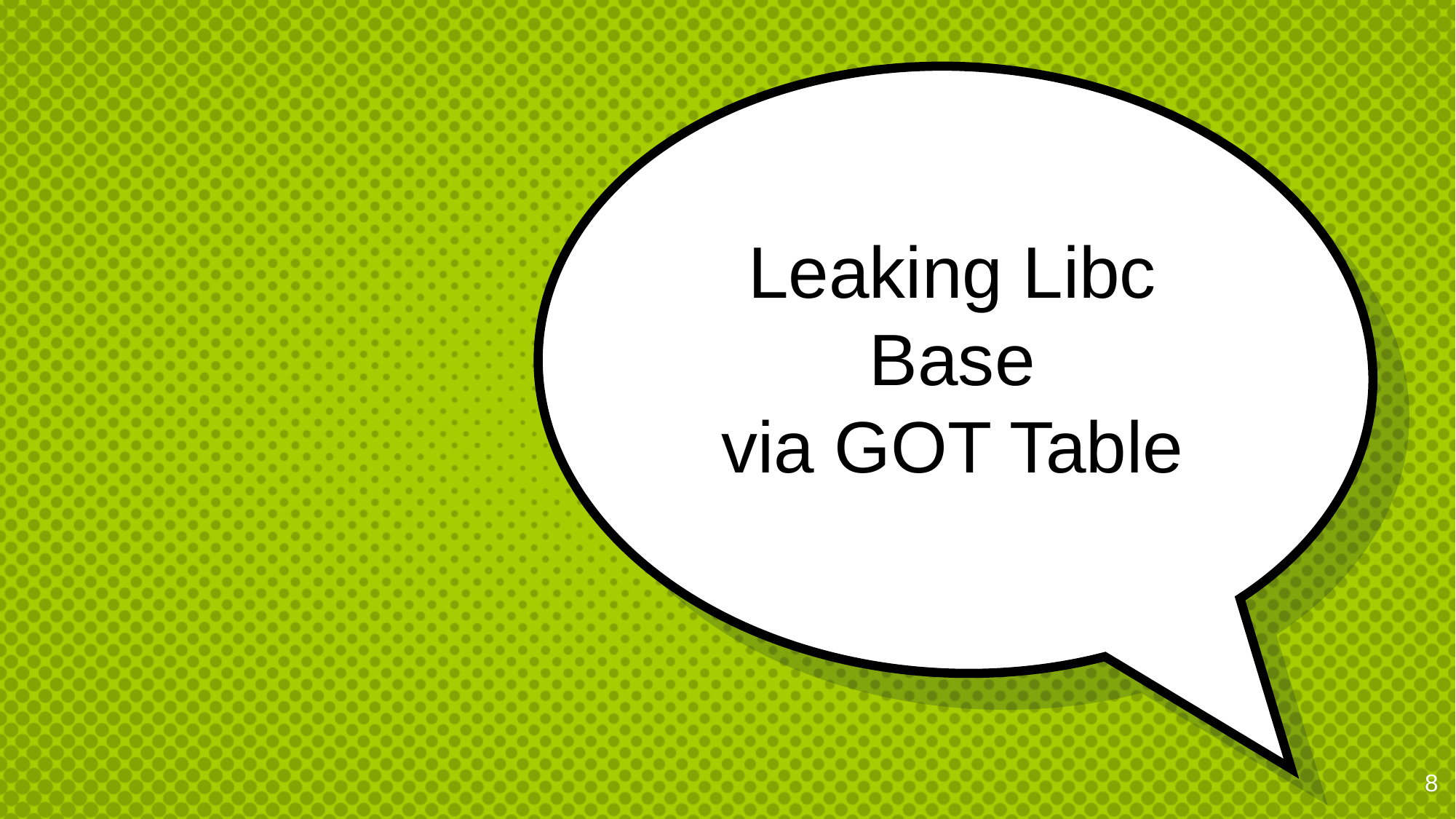

# Leaking Libc Base via GOT Table
8